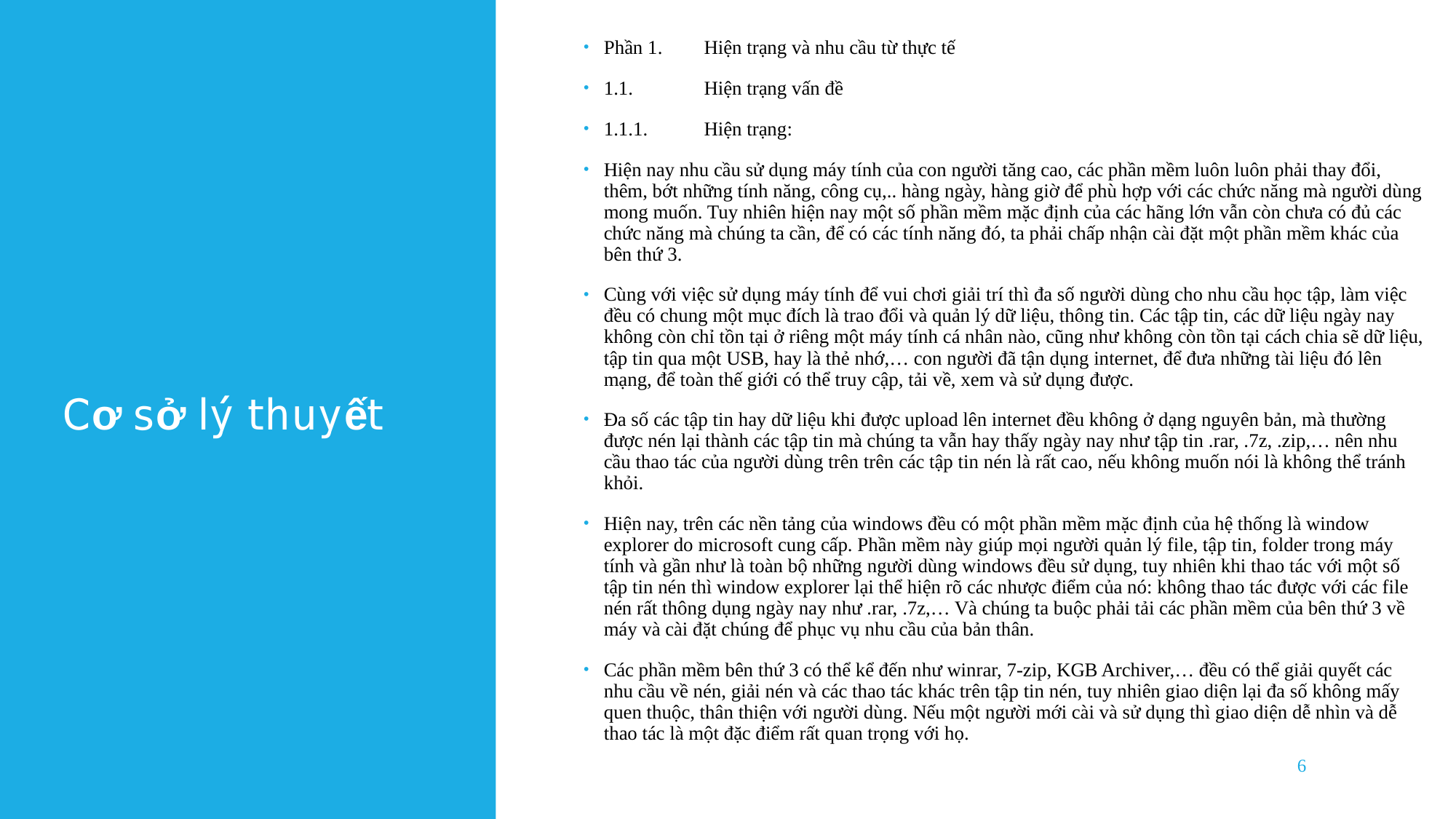

Phần 1.	Hiện trạng và nhu cầu từ thực tế
1.1.	Hiện trạng vấn đề
1.1.1.	Hiện trạng:
Hiện nay nhu cầu sử dụng máy tính của con người tăng cao, các phần mềm luôn luôn phải thay đổi, thêm, bớt những tính năng, công cụ,.. hàng ngày, hàng giờ để phù hợp với các chức năng mà người dùng mong muốn. Tuy nhiên hiện nay một số phần mềm mặc định của các hãng lớn vẫn còn chưa có đủ các chức năng mà chúng ta cần, để có các tính năng đó, ta phải chấp nhận cài đặt một phần mềm khác của bên thứ 3.
Cùng với việc sử dụng máy tính để vui chơi giải trí thì đa số người dùng cho nhu cầu học tập, làm việc đều có chung một mục đích là trao đổi và quản lý dữ liệu, thông tin. Các tập tin, các dữ liệu ngày nay không còn chỉ tồn tại ở riêng một máy tính cá nhân nào, cũng như không còn tồn tại cách chia sẽ dữ liệu, tập tin qua một USB, hay là thẻ nhớ,… con người đã tận dụng internet, để đưa những tài liệu đó lên mạng, để toàn thế giới có thể truy cập, tải về, xem và sử dụng được.
Đa số các tập tin hay dữ liệu khi được upload lên internet đều không ở dạng nguyên bản, mà thường được nén lại thành các tập tin mà chúng ta vẫn hay thấy ngày nay như tập tin .rar, .7z, .zip,… nên nhu cầu thao tác của người dùng trên trên các tập tin nén là rất cao, nếu không muốn nói là không thể tránh khỏi.
Hiện nay, trên các nền tảng của windows đều có một phần mềm mặc định của hệ thống là window explorer do microsoft cung cấp. Phần mềm này giúp mọi người quản lý file, tập tin, folder trong máy tính và gần như là toàn bộ những người dùng windows đều sử dụng, tuy nhiên khi thao tác với một số tập tin nén thì window explorer lại thể hiện rõ các nhược điểm của nó: không thao tác được với các file nén rất thông dụng ngày nay như .rar, .7z,… Và chúng ta buộc phải tải các phần mềm của bên thứ 3 về máy và cài đặt chúng để phục vụ nhu cầu của bản thân.
Các phần mềm bên thứ 3 có thể kể đến như winrar, 7-zip, KGB Archiver,… đều có thể giải quyết các nhu cầu về nén, giải nén và các thao tác khác trên tập tin nén, tuy nhiên giao diện lại đa số không mấy quen thuộc, thân thiện với người dùng. Nếu một người mới cài và sử dụng thì giao diện dễ nhìn và dễ thao tác là một đặc điểm rất quan trọng với họ.

# Cơ sở lý thuyết
6